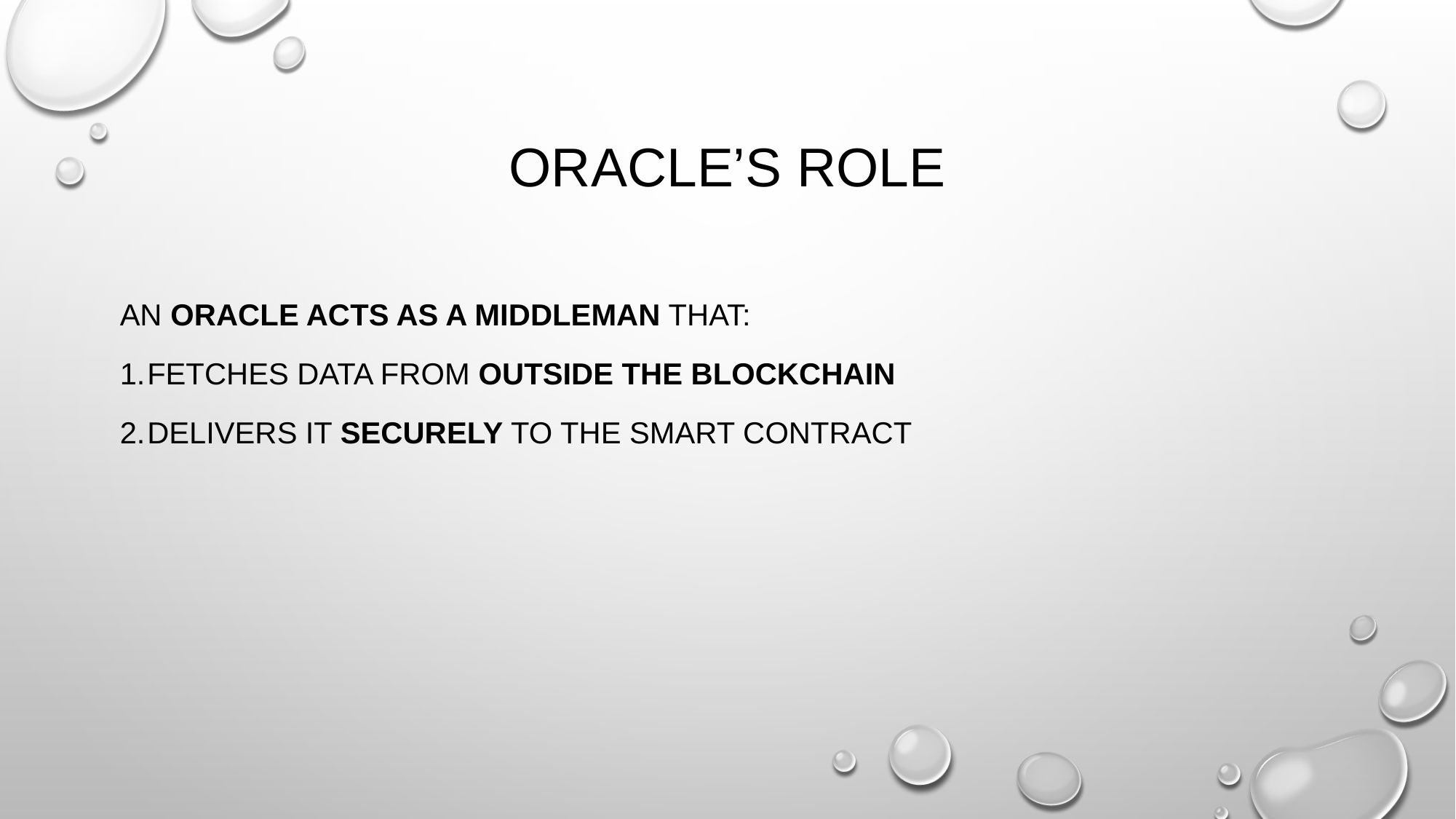

# Oracle’s Role
An oracle acts as a middleman that:
Fetches data from outside the blockchain
Delivers it securely to the smart contract